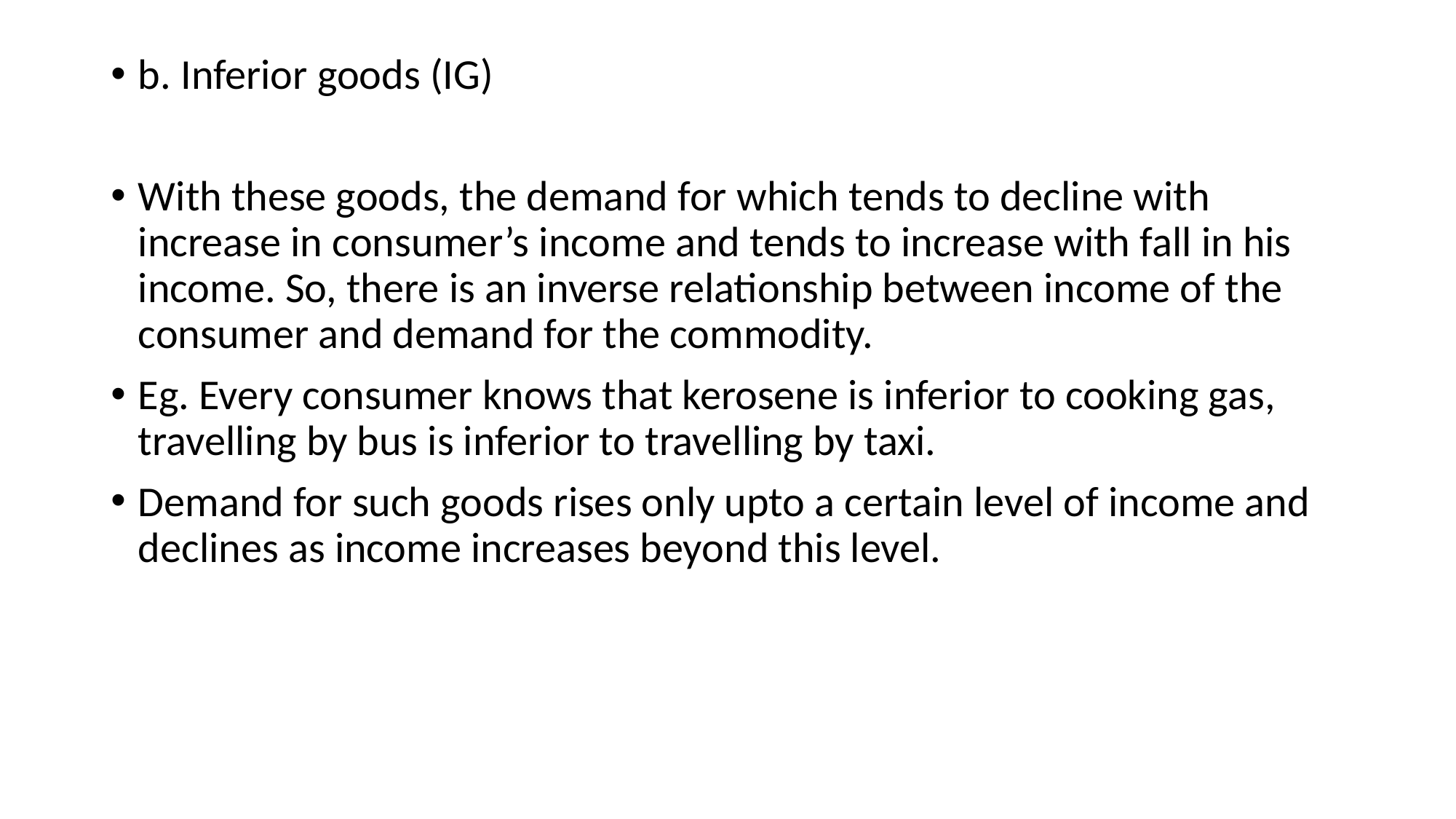

b. Inferior goods (IG)

With these goods, the demand for which tends to decline with increase in consumer’s income and tends to increase with fall in his income. So, there is an inverse relationship between income of the consumer and demand for the commodity.
Eg. Every consumer knows that kerosene is inferior to cooking gas, travelling by bus is inferior to travelling by taxi.
Demand for such goods rises only upto a certain level of income and declines as income increases beyond this level.